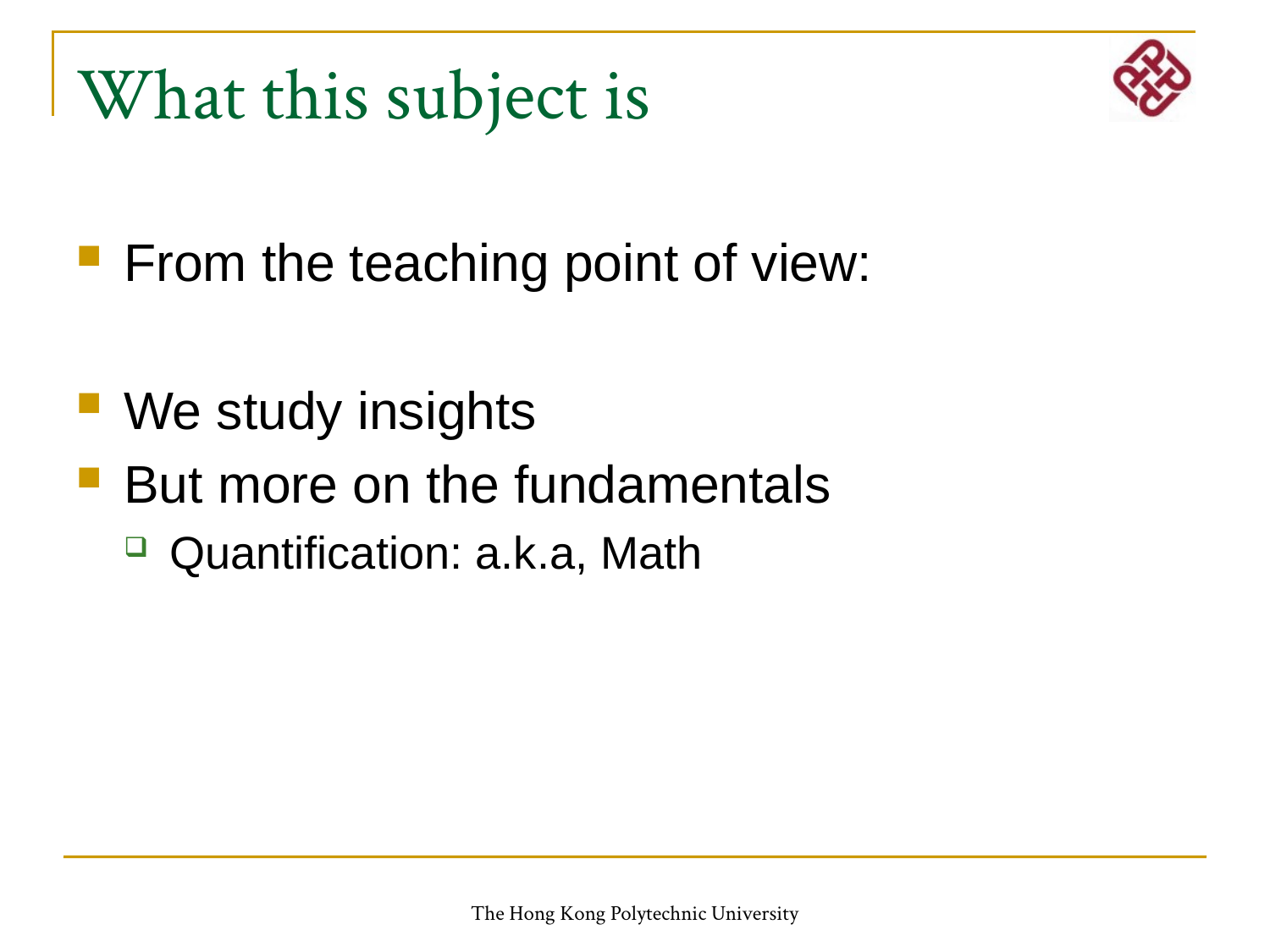

# What this subject is
From the teaching point of view:

We study insights
But more on the fundamentals
Quantification: a.k.a, Math

9
The Hong Kong Polytechnic University